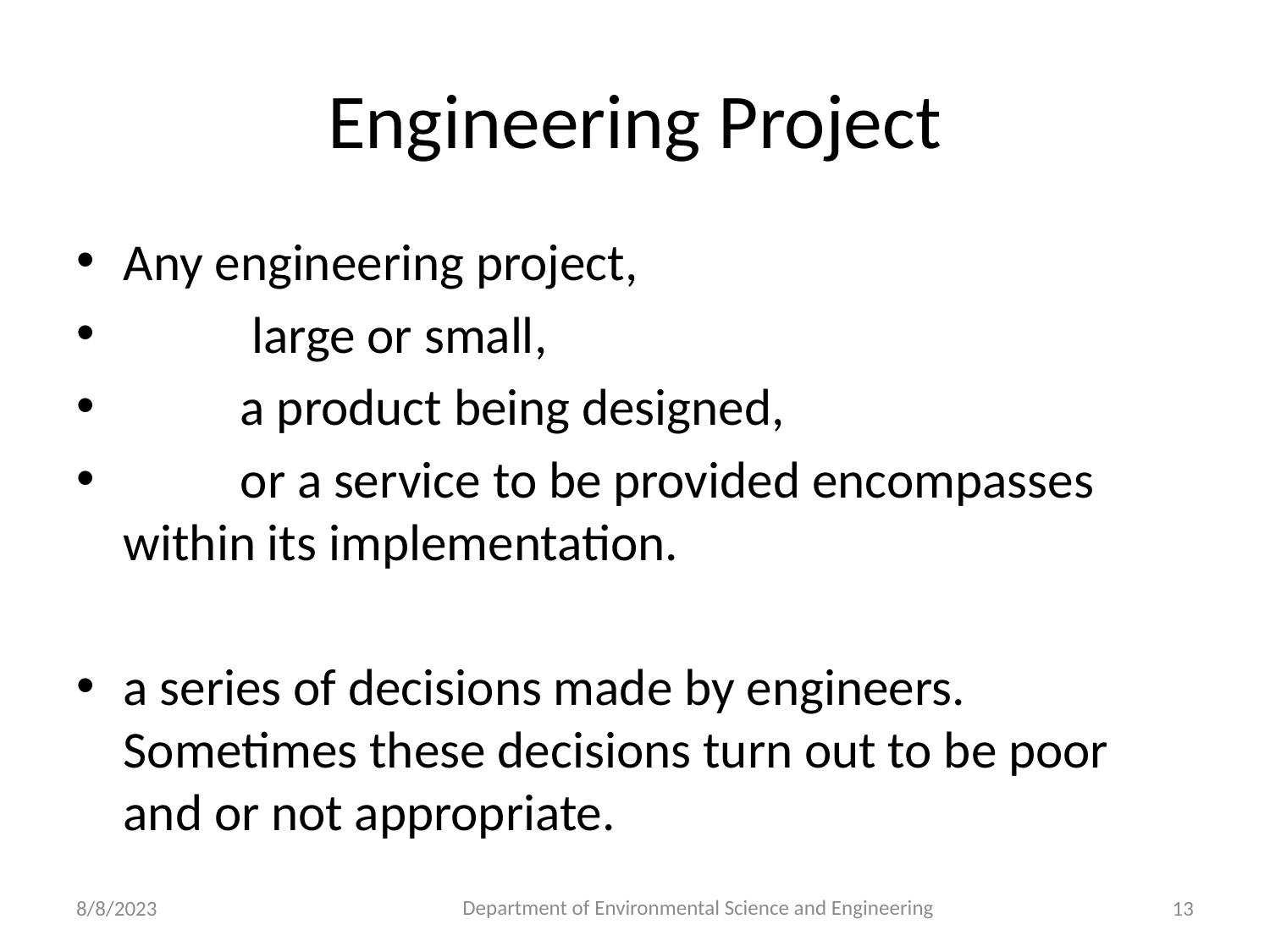

# Engineering Project
Any engineering project,
	 large or small,
	a product being designed,
	or a service to be provided encompasses within its implementation.

a series of decisions made by engineers. Sometimes these decisions turn out to be poor and or not appropriate.

8/8/2023
13
Department of Environmental Science and Engineering